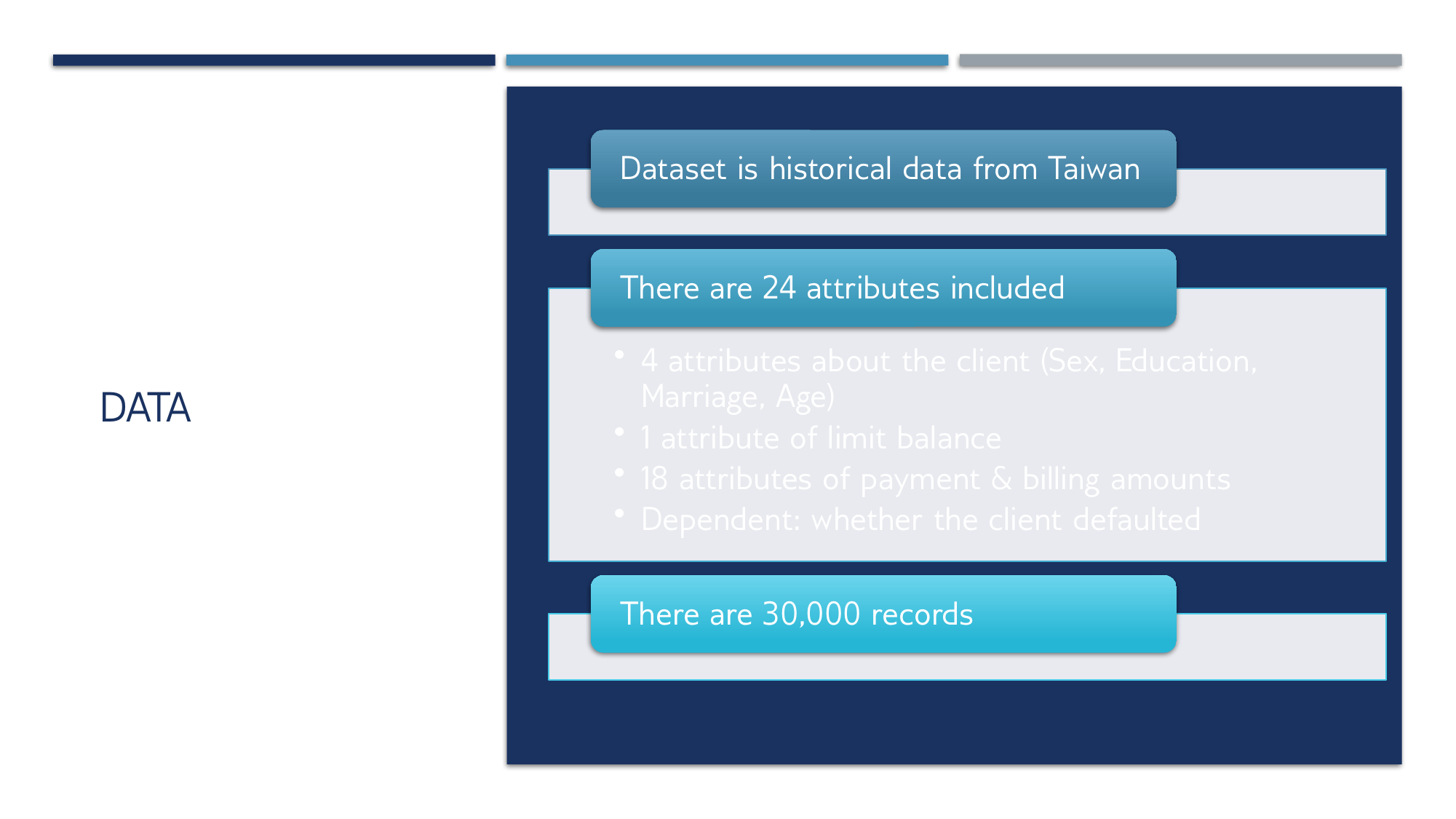

# Data
Dataset is historical data from Taiwan
4 attributes about the client (Sex, Education, Marriage, Age)
1 attribute of limit balance
18 attributes of payment & billing amounts
Dependent: whether the client defaulted
There are 24 attributes included
There are 30,000 records